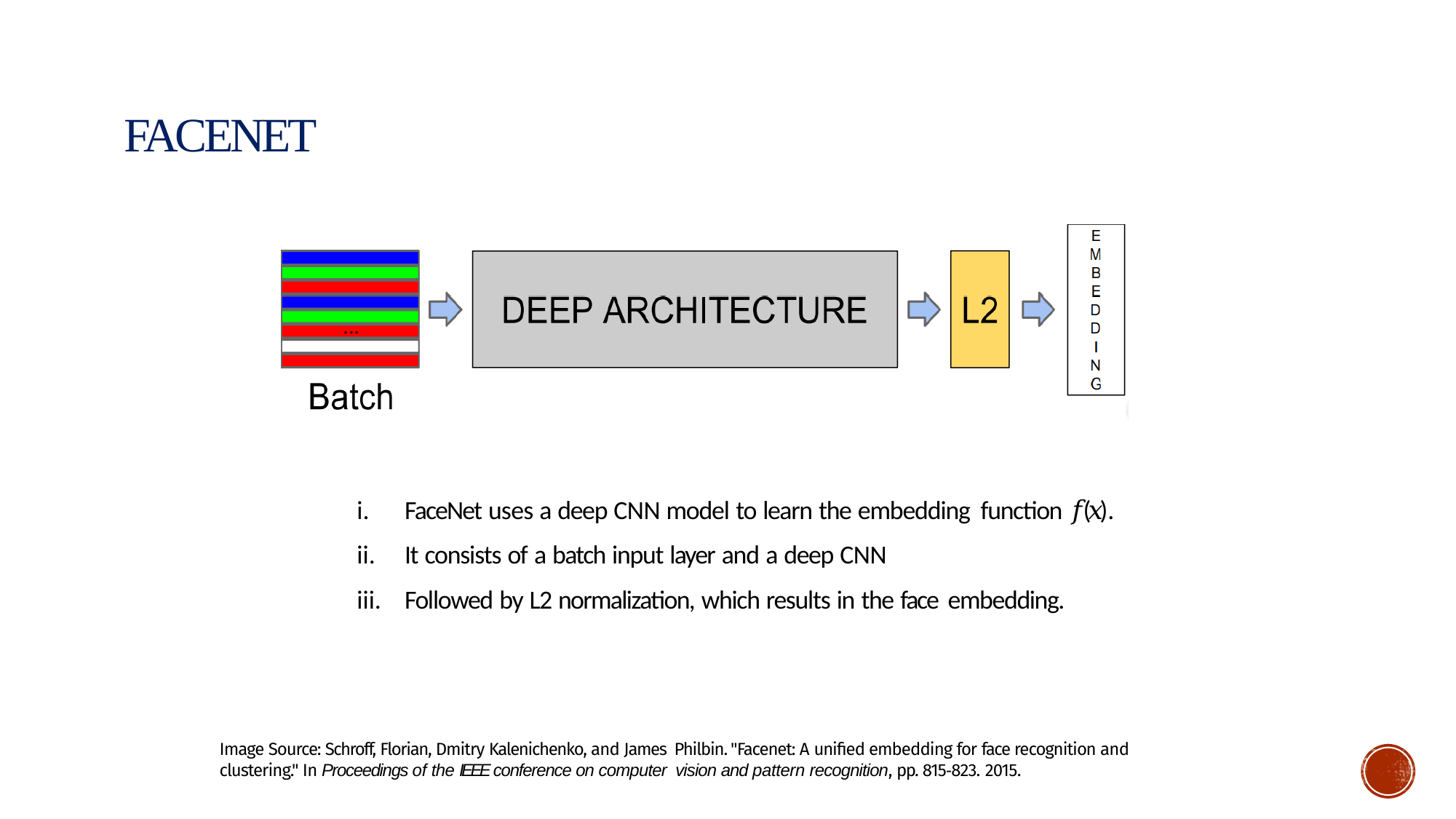

# FaceNet

FaceNet uses a deep CNN model to learn the embedding  function 𝑓(𝑥).
It consists of a batch input layer and a deep CNN
Followed by L2 normalization, which results in the face  embedding.
Image Source: Schroff, Florian, Dmitry Kalenichenko, and James  Philbin. "Facenet: A unified embedding for face recognition and  clustering." In Proceedings of the IEEE conference on computer  vision and pattern recognition, pp. 815‐823. 2015.